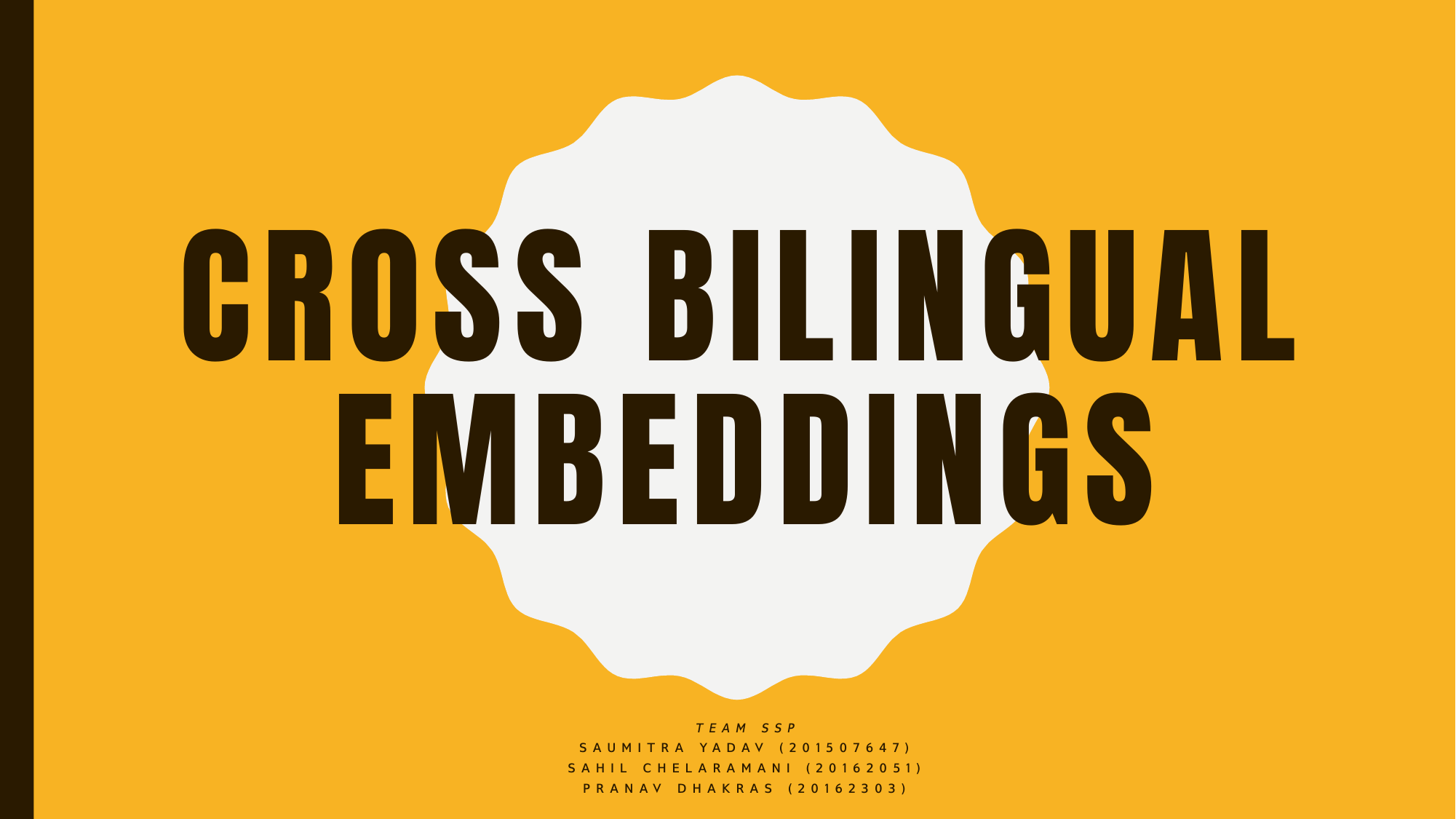

# Cross Bilingual Embeddings
Team SSP
Saumitra Yadav (201507647)
Sahil Chelaramani (20162051)
Pranav Dhakras (20162303)